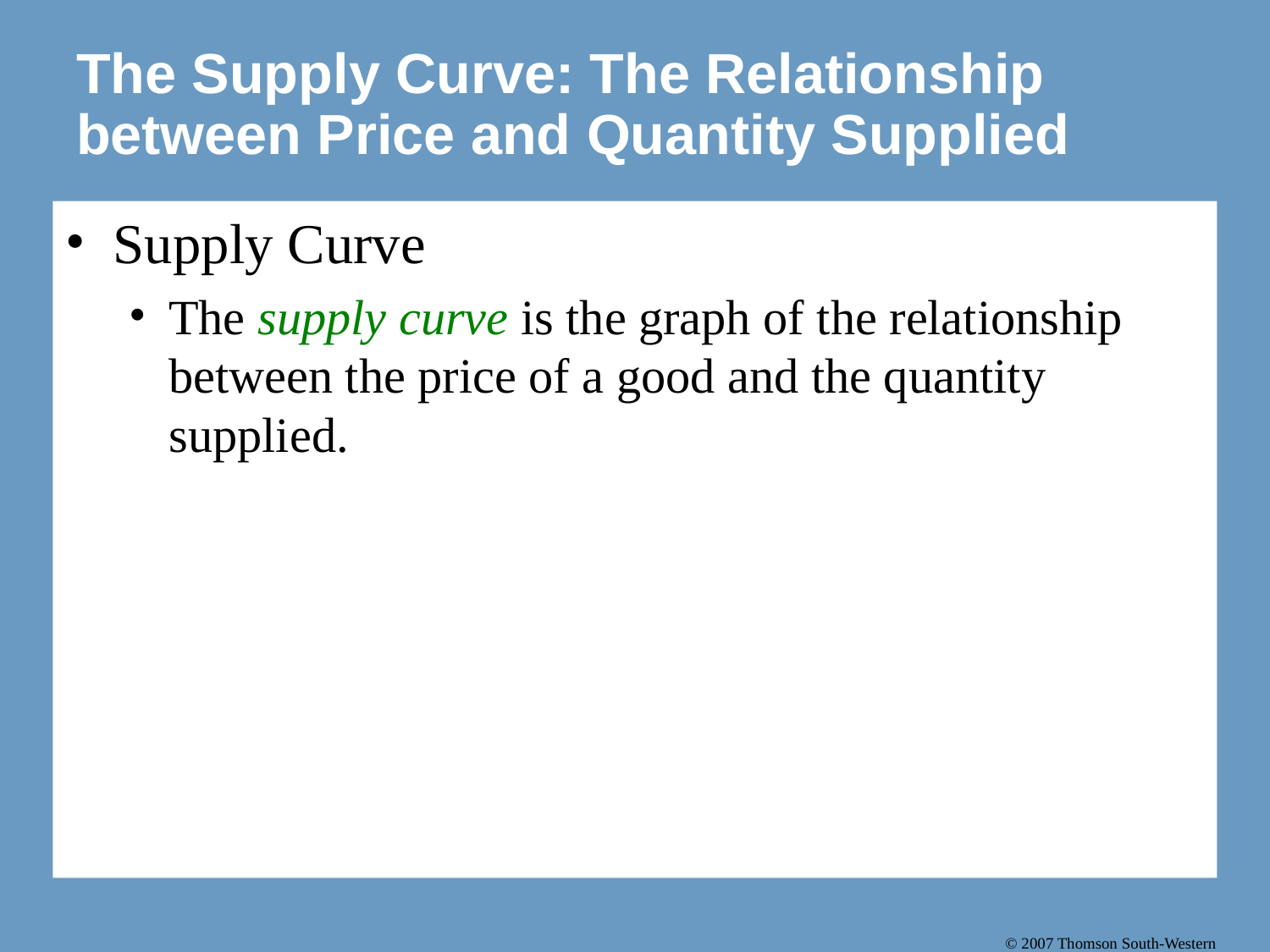

# The Supply Curve: The Relationship between Price and Quantity Supplied
Supply Curve
The supply curve is the graph of the relationship between the price of a good and the quantity supplied.